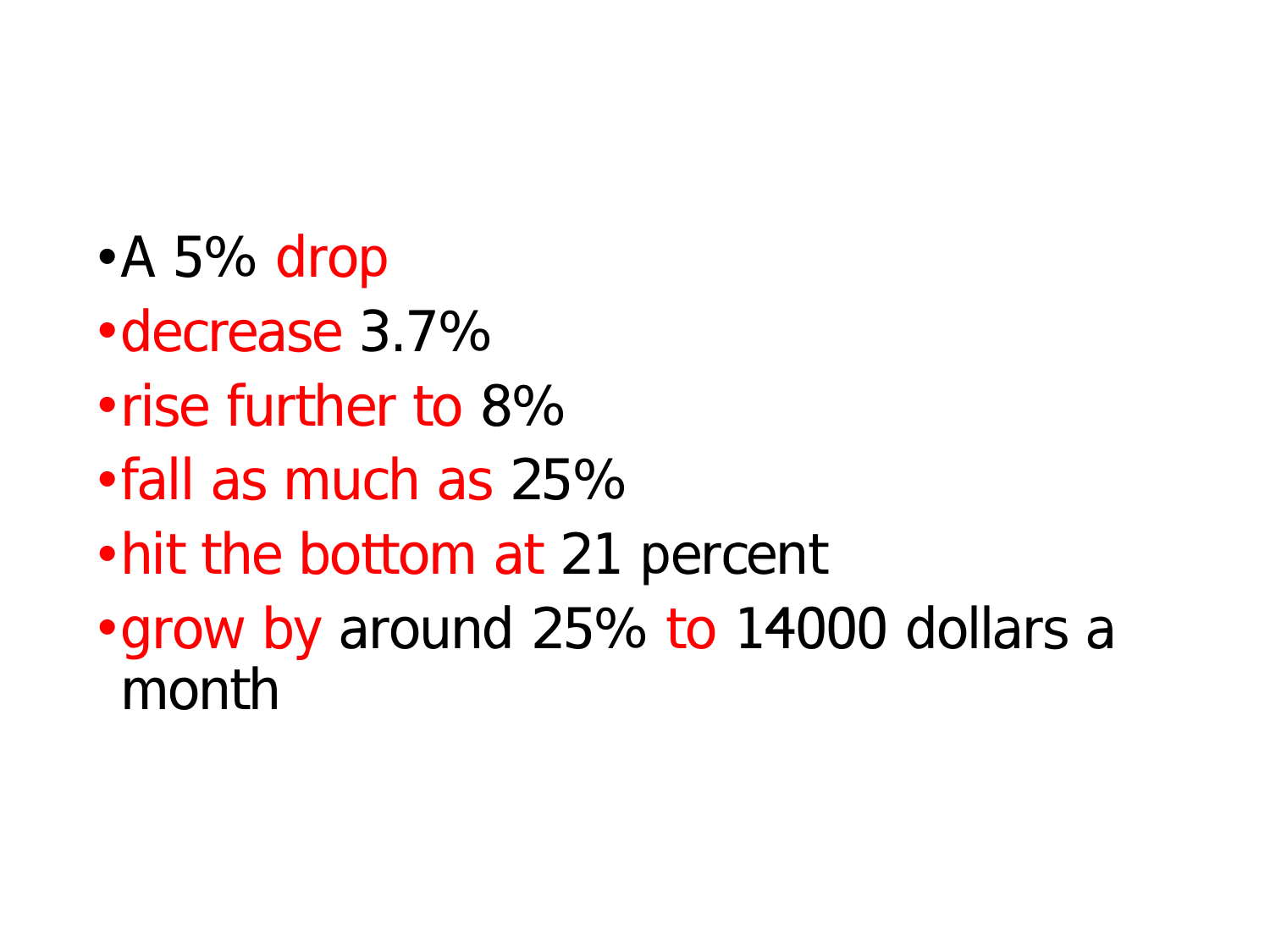

#
A 5% drop
decrease 3.7%
rise further to 8%
fall as much as 25%
hit the bottom at 21 percent
grow by around 25% to 14000 dollars a month